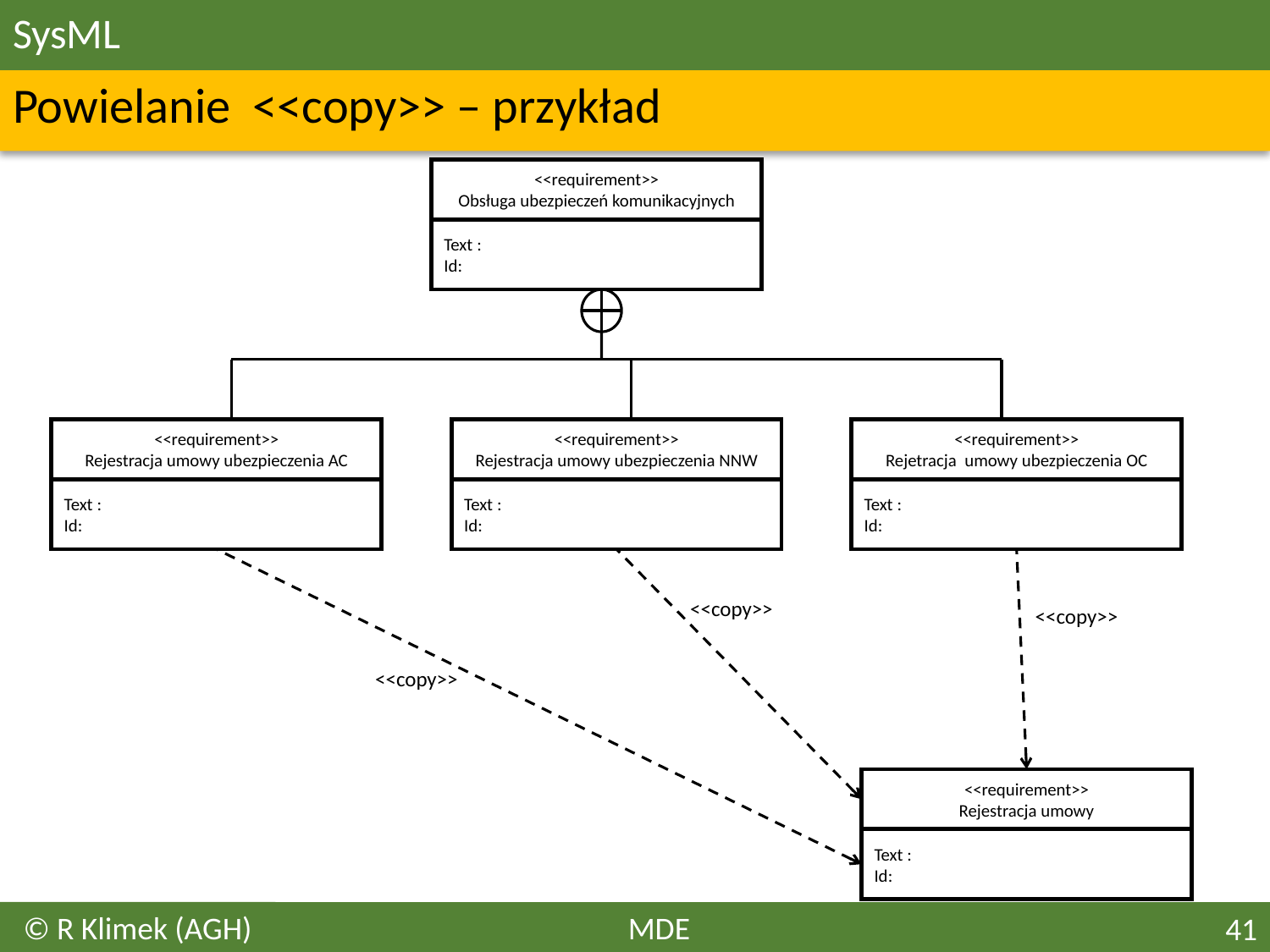

# SysML
Powielanie  <<copy>> – przykład
<<requirement>>
Obsługa ubezpieczeń komunikacyjnych
Text :
Id:

<<requirement>>
Rejestracja umowy ubezpieczenia AC
<<requirement>>
Rejestracja umowy ubezpieczenia NNW
<<requirement>>
Rejetracja  umowy ubezpieczenia OC
Text :
Id:
Text :
Id:
Text :
Id:
<<copy>>
<<copy>>
<<copy>>
<<requirement>>
Rejestracja umowy
Text :
Id:
© R Klimek (AGH)
MDE
41